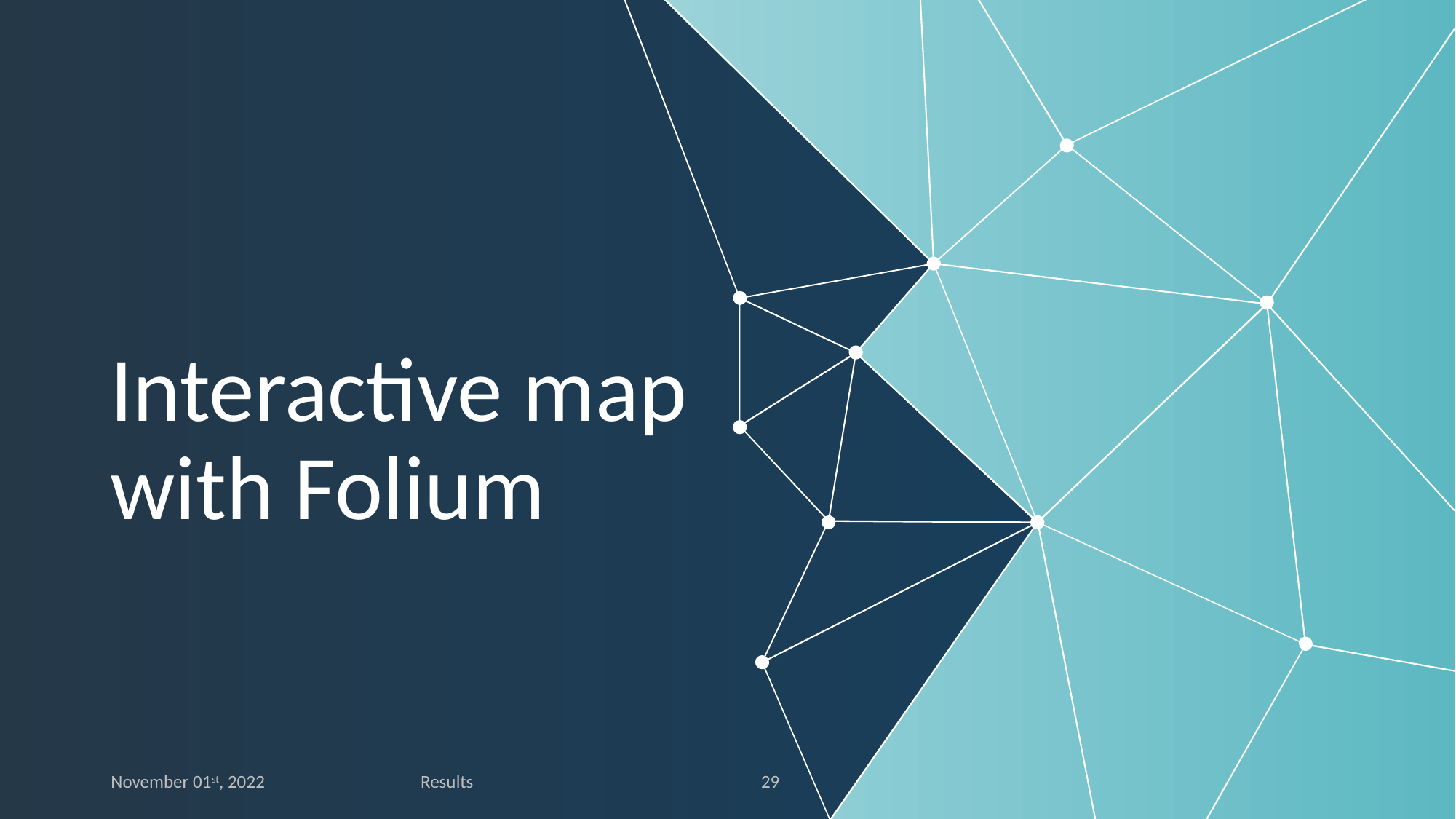

# Interactive map with Folium

November 01st, 2022
Results
29